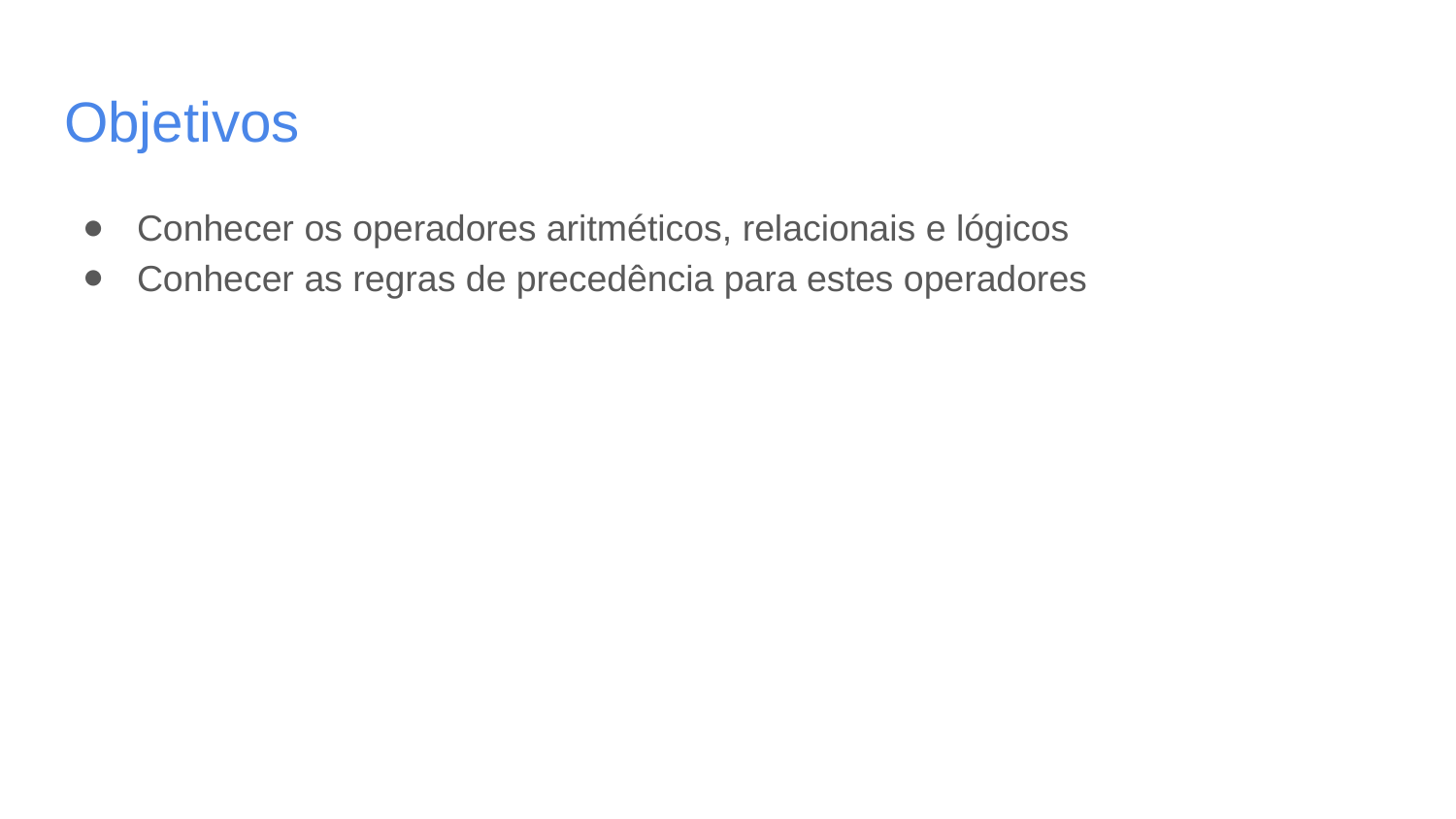

# Objetivos
Conhecer os operadores aritméticos, relacionais e lógicos
Conhecer as regras de precedência para estes operadores